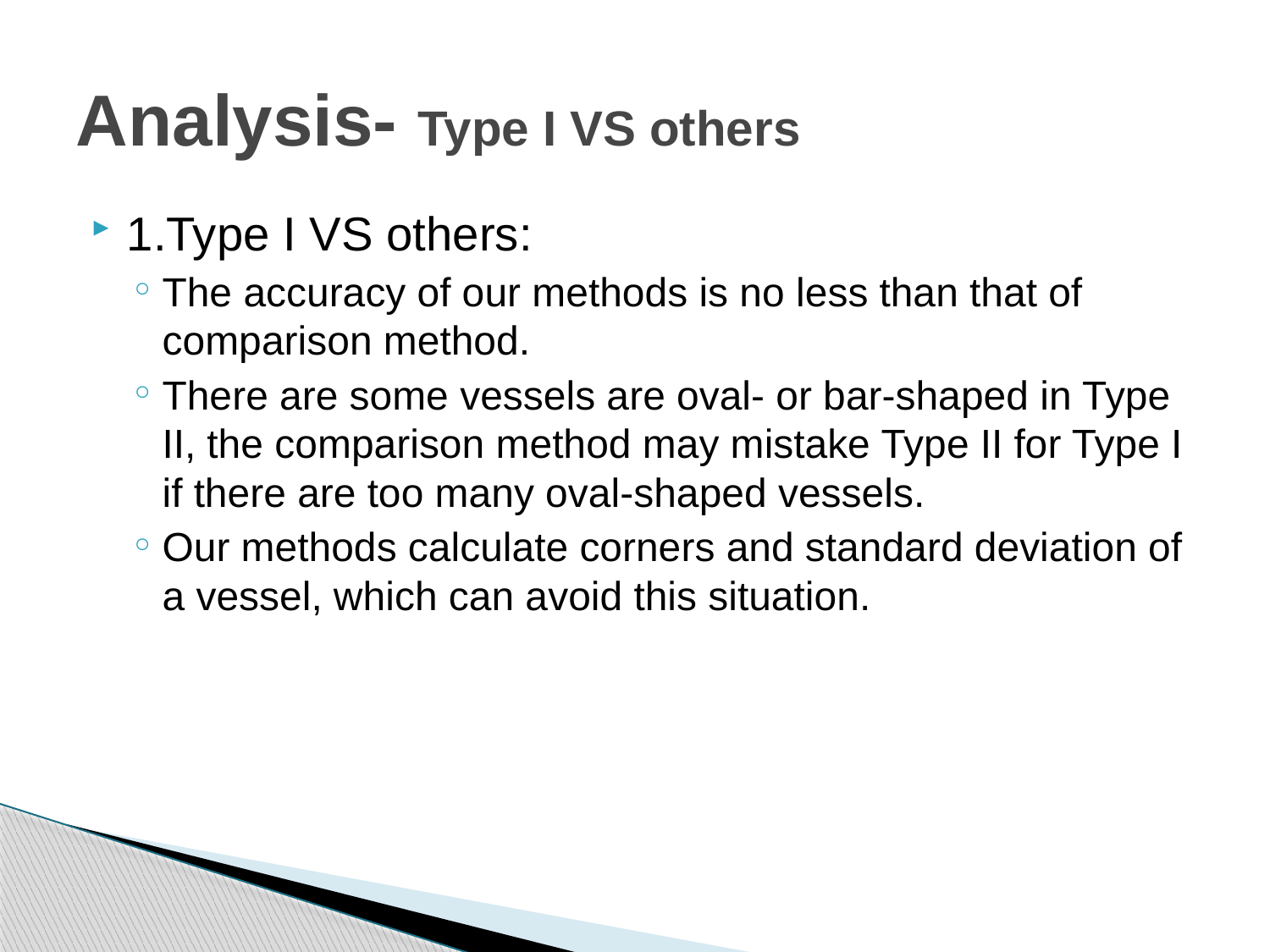

# Analysis- Type I VS others
1.Type I VS others:
The accuracy of our methods is no less than that of comparison method.
There are some vessels are oval- or bar-shaped in Type II, the comparison method may mistake Type II for Type I if there are too many oval-shaped vessels.
Our methods calculate corners and standard deviation of a vessel, which can avoid this situation.

12